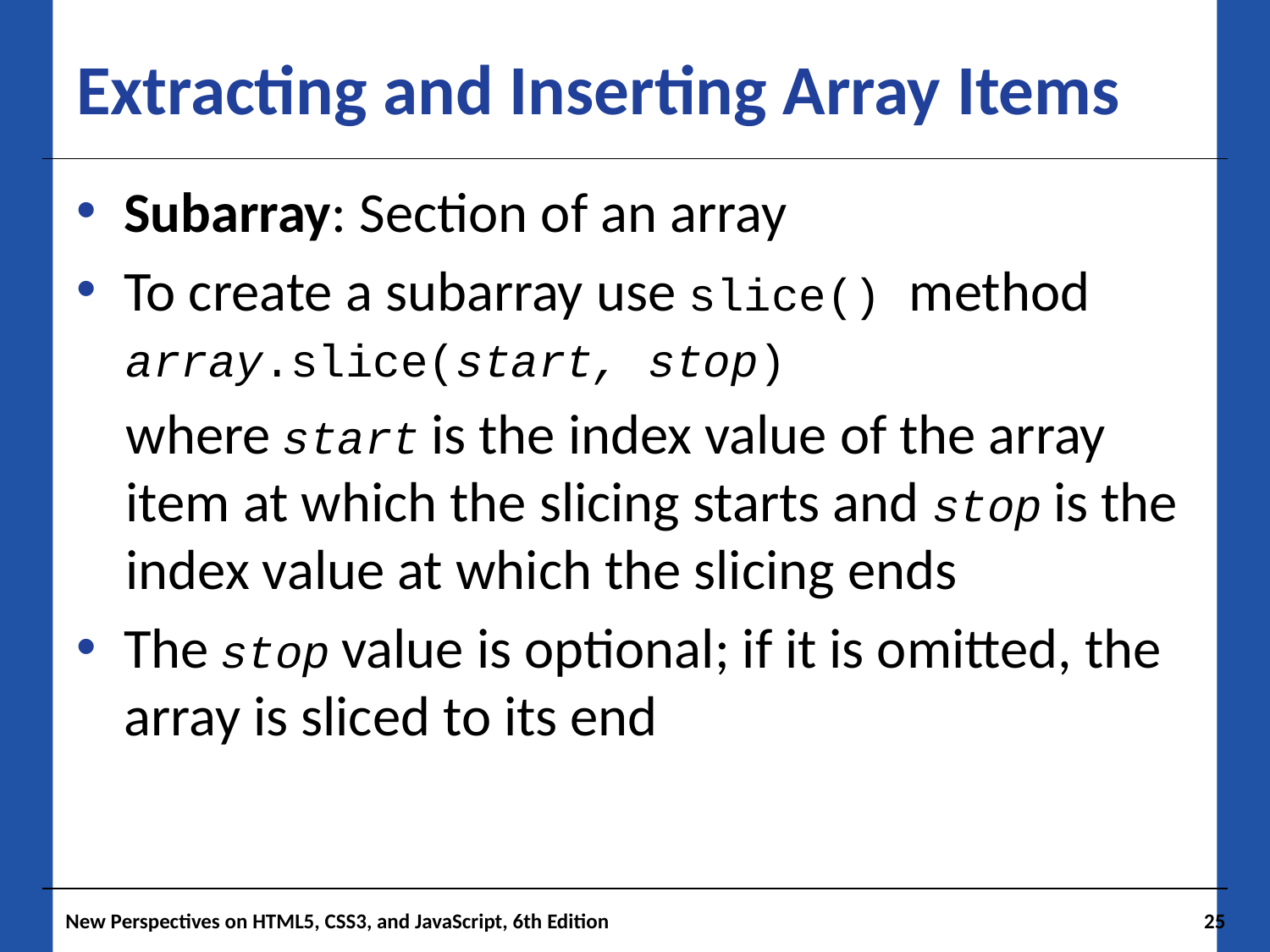

# Extracting and Inserting Array Items
Subarray: Section of an array
To create a subarray use slice() method
array.slice(start, stop)
where start is the index value of the array item at which the slicing starts and stop is the index value at which the slicing ends
The stop value is optional; if it is omitted, the array is sliced to its end

New Perspectives on HTML5, CSS3, and JavaScript, 6th Edition
25